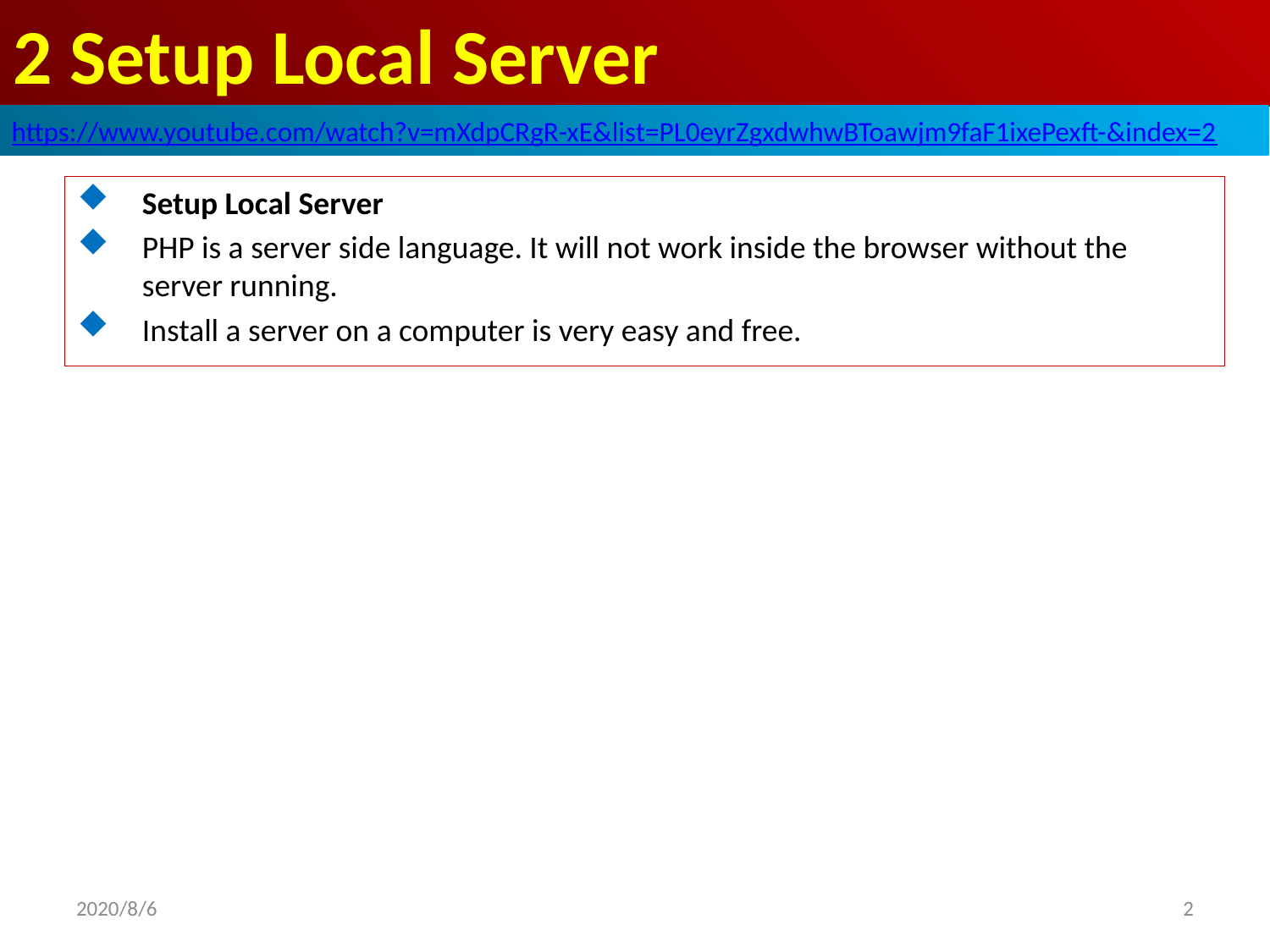

# 2 Setup Local Server
https://www.youtube.com/watch?v=mXdpCRgR-xE&list=PL0eyrZgxdwhwBToawjm9faF1ixePexft-&index=2
Setup Local Server
PHP is a server side language. It will not work inside the browser without the server running.
Install a server on a computer is very easy and free.
2
2020/8/6